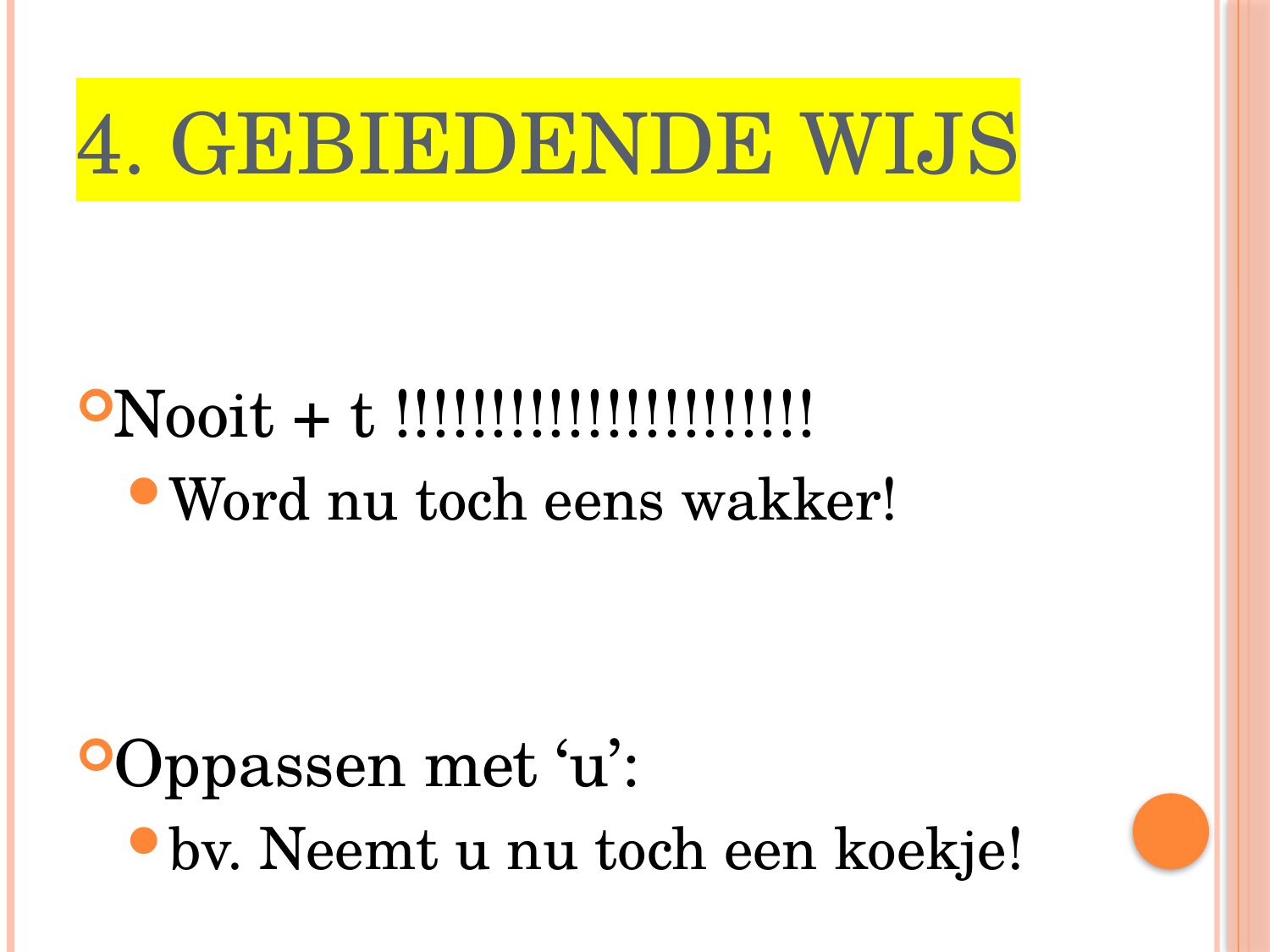

# 4. Gebiedende wijs

Nooit + t !!!!!!!!!!!!!!!!!!!!!!
Word nu toch eens wakker!

Oppassen met ‘u’:
bv. Neemt u nu toch een koekje!